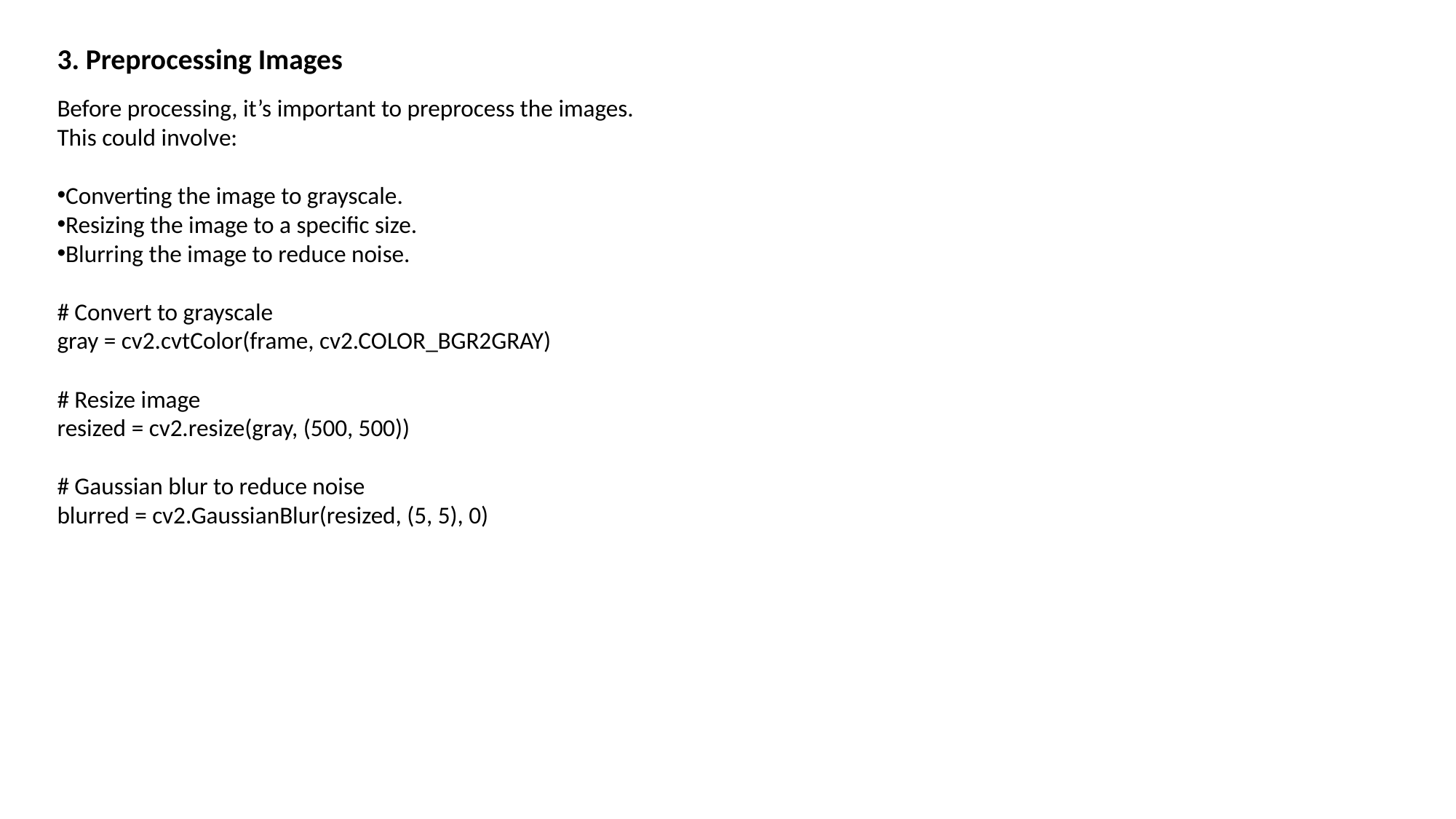

3. Preprocessing Images
Before processing, it’s important to preprocess the images. This could involve:

Converting the image to grayscale.
Resizing the image to a specific size.
Blurring the image to reduce noise.

# Convert to grayscale
gray = cv2.cvtColor(frame, cv2.COLOR_BGR2GRAY)

# Resize image
resized = cv2.resize(gray, (500, 500))

# Gaussian blur to reduce noise
blurred = cv2.GaussianBlur(resized, (5, 5), 0)